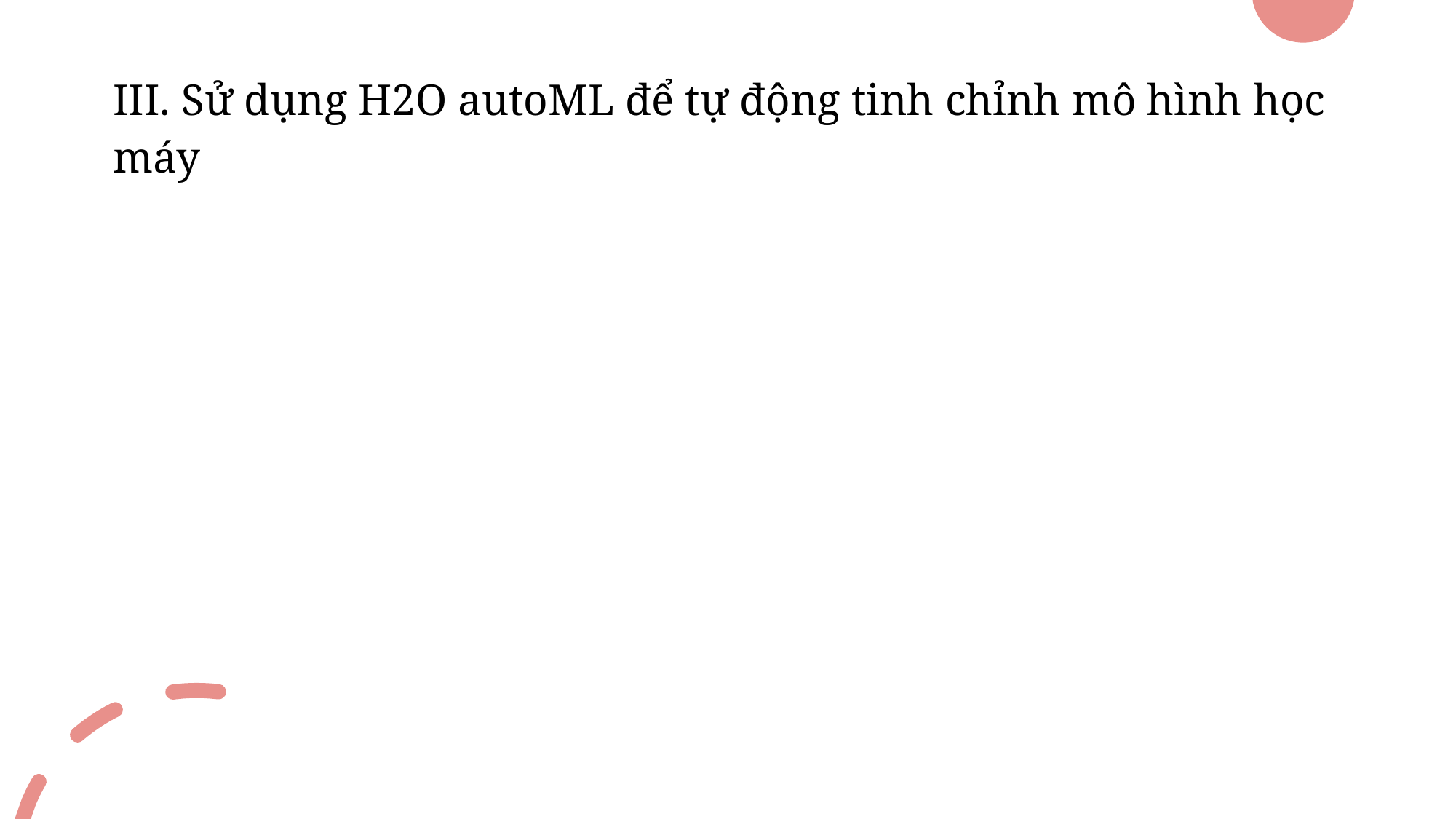

# III. Sử dụng H2O autoML để tự động tinh chỉnh mô hình học máy